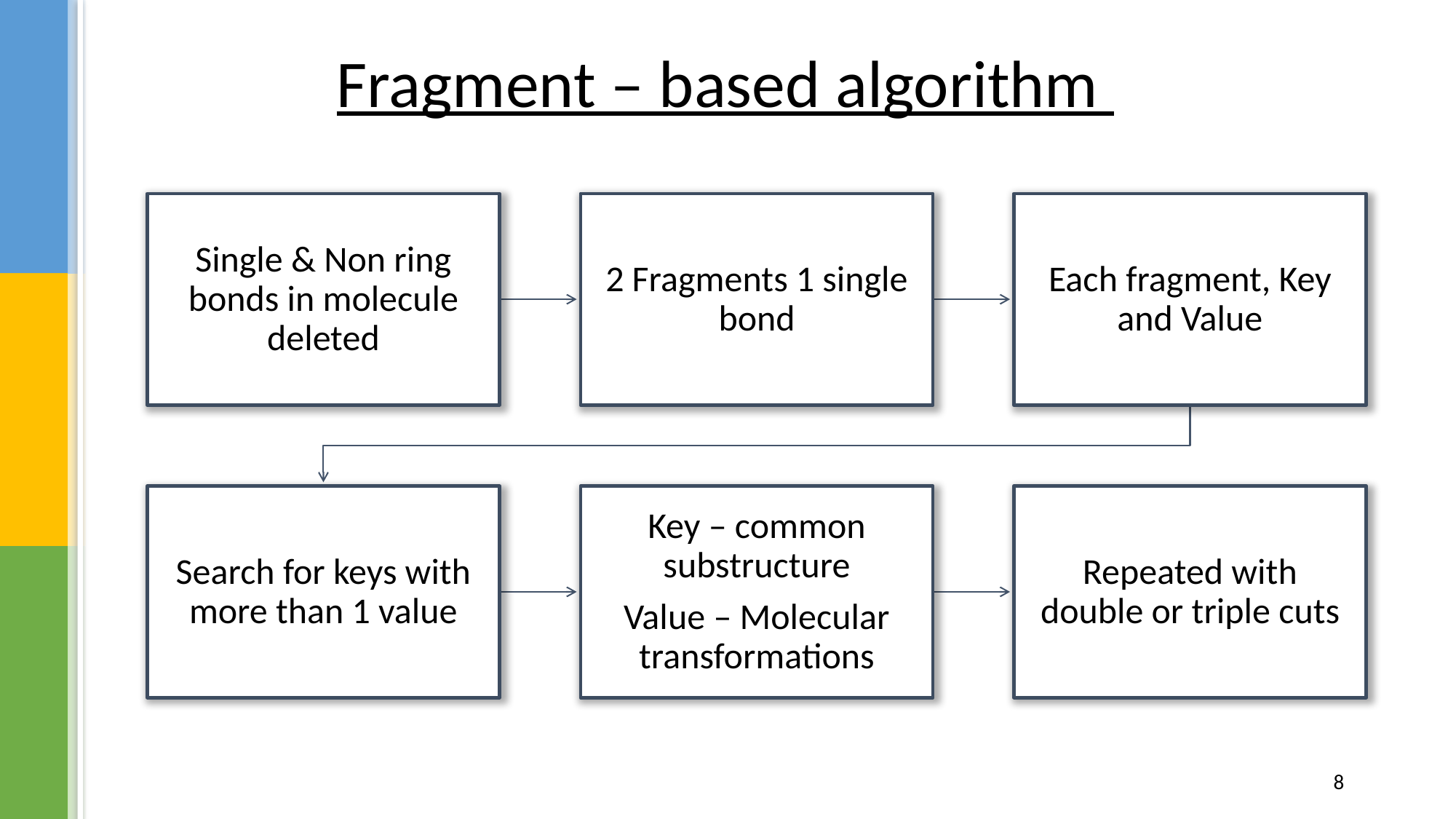

# Fragment – based algorithm

Single & Non ring bonds in molecule deleted

2 Fragments 1 single bond

Each fragment, Key and Value

Search for keys with more than 1 value

Key – common substructure
Value – Molecular transformations
Repeated with double or triple cuts
8